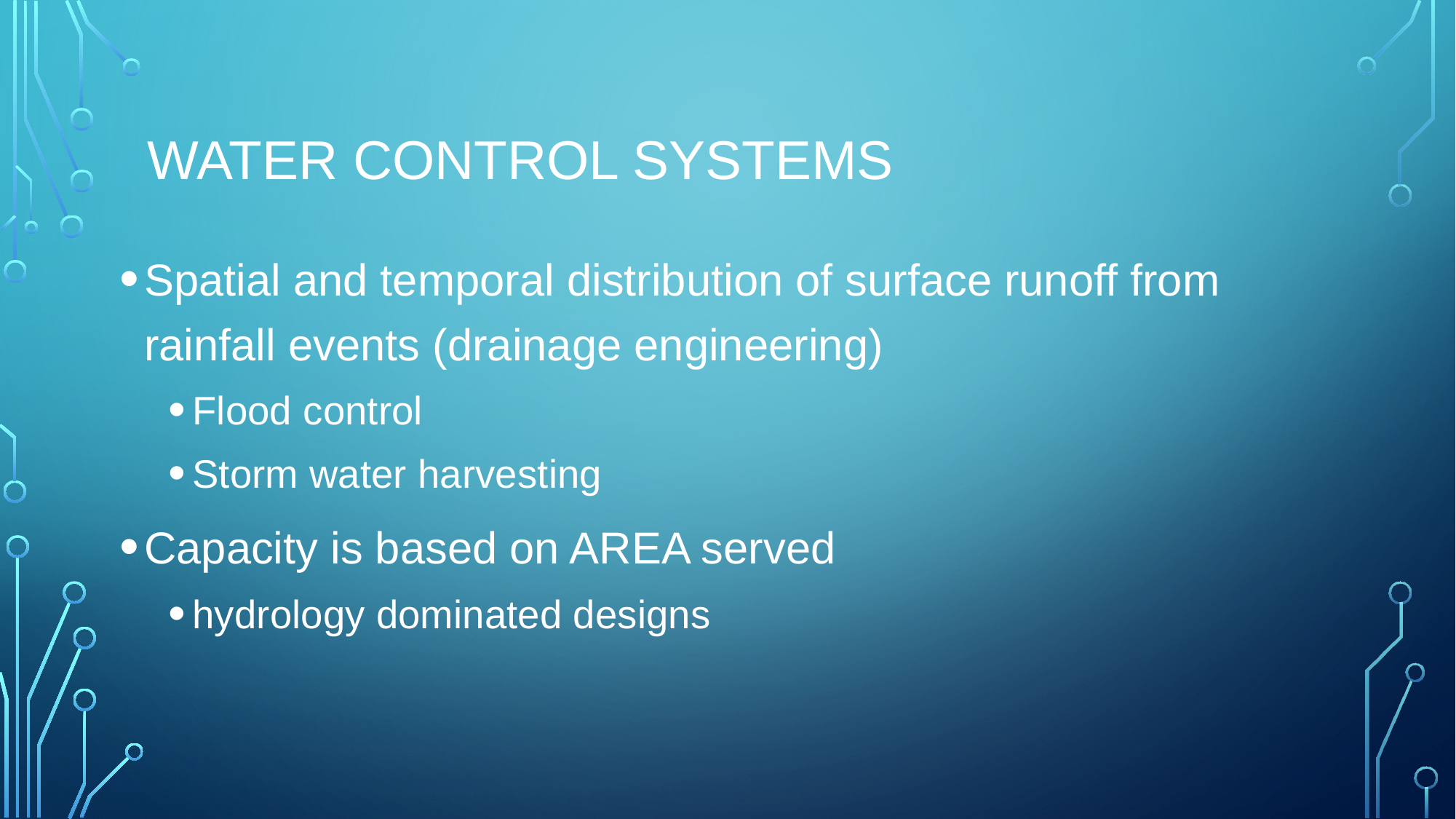

# Water Control Systems
Spatial and temporal distribution of surface runoff from rainfall events (drainage engineering)
Flood control
Storm water harvesting
Capacity is based on AREA served
hydrology dominated designs